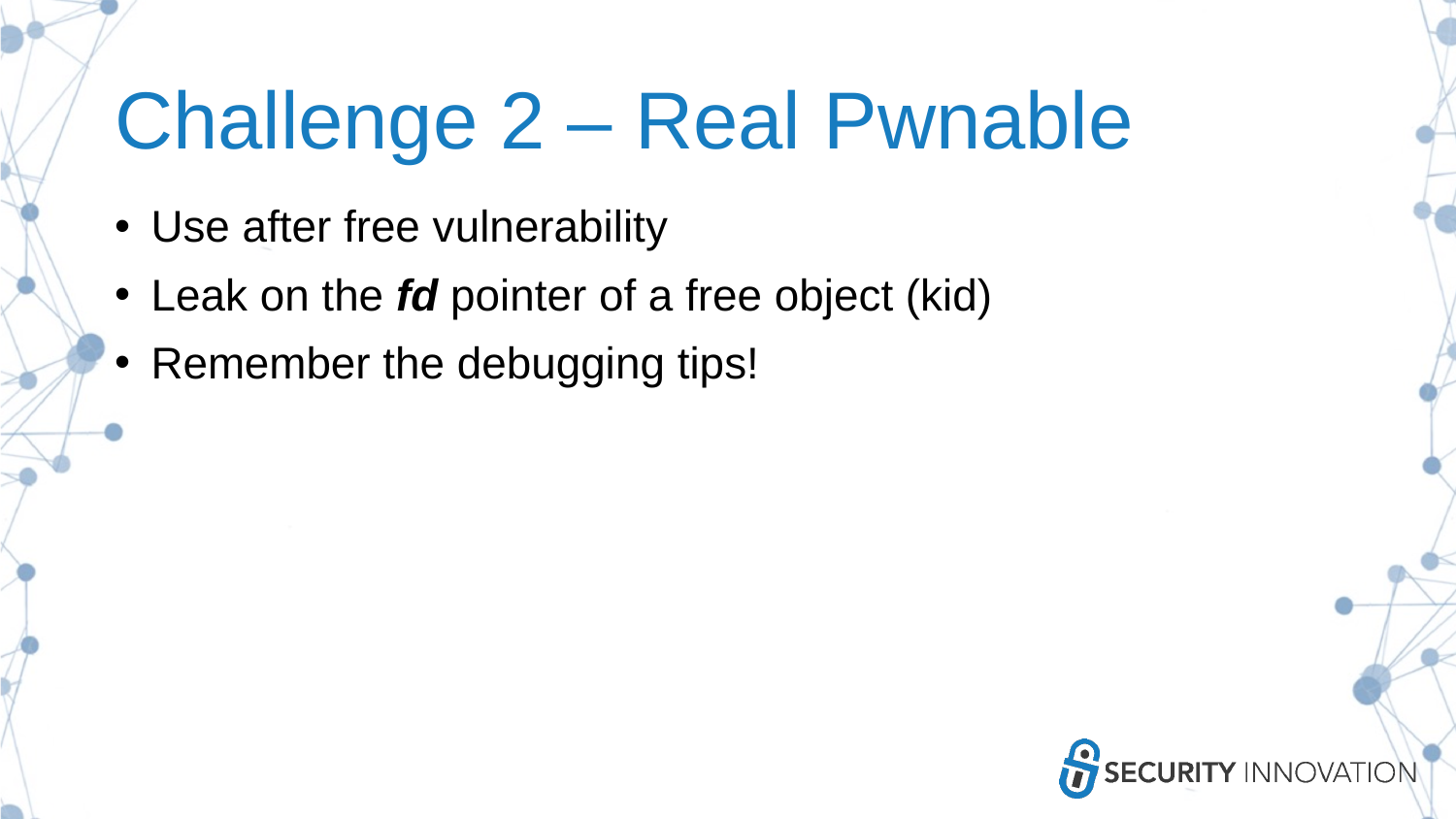

# Challenge 2 – Real Pwnable
Use after free vulnerability
Leak on the fd pointer of a free object (kid)
Remember the debugging tips!